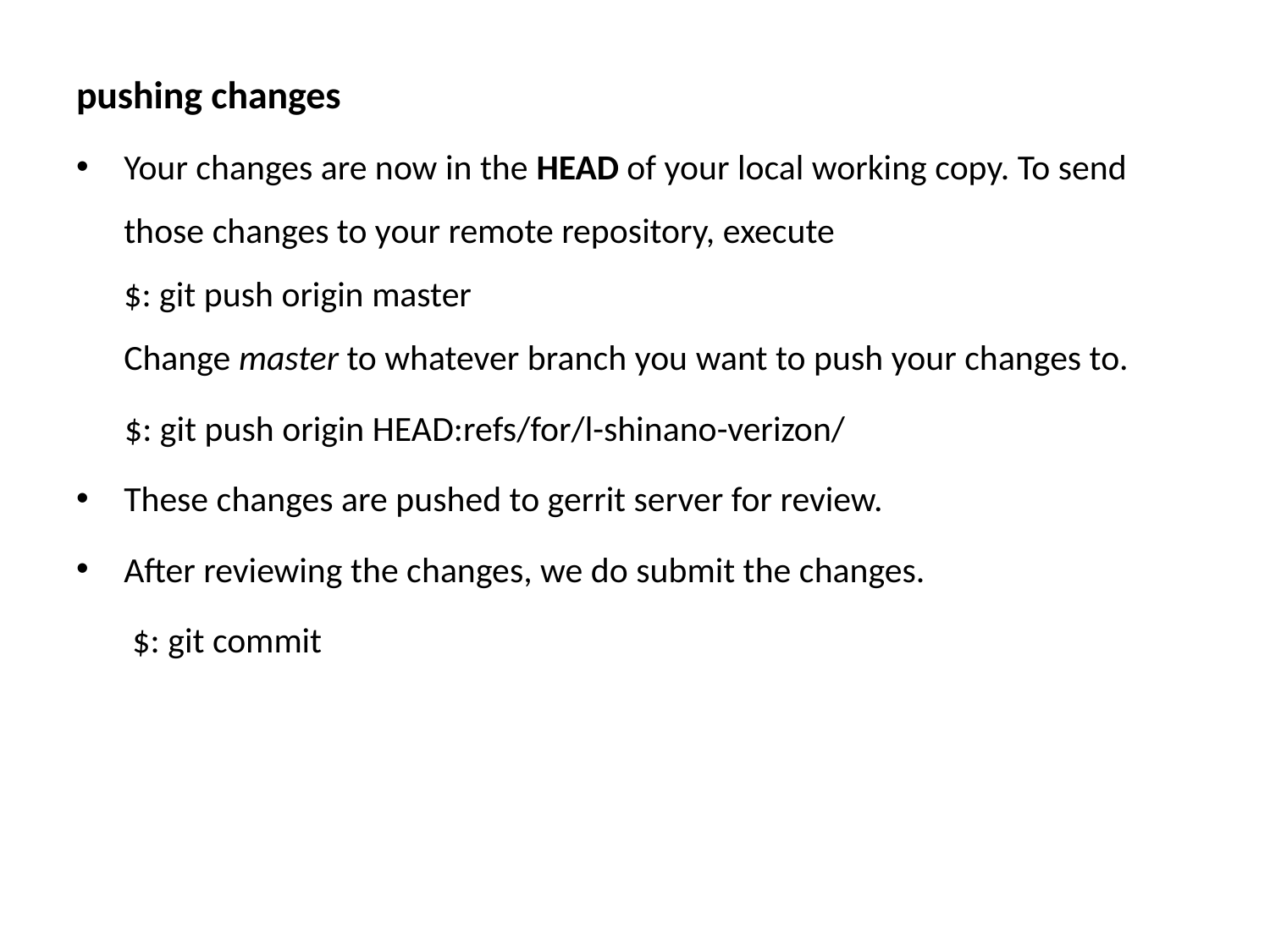

pushing changes
Your changes are now in the HEAD of your local working copy. To send those changes to your remote repository, execute
$: git push origin master
Change master to whatever branch you want to push your changes to.
      $: git push origin HEAD:refs/for/l-shinano-verizon/
These changes are pushed to gerrit server for review.
After reviewing the changes, we do submit the changes.
       $: git commit